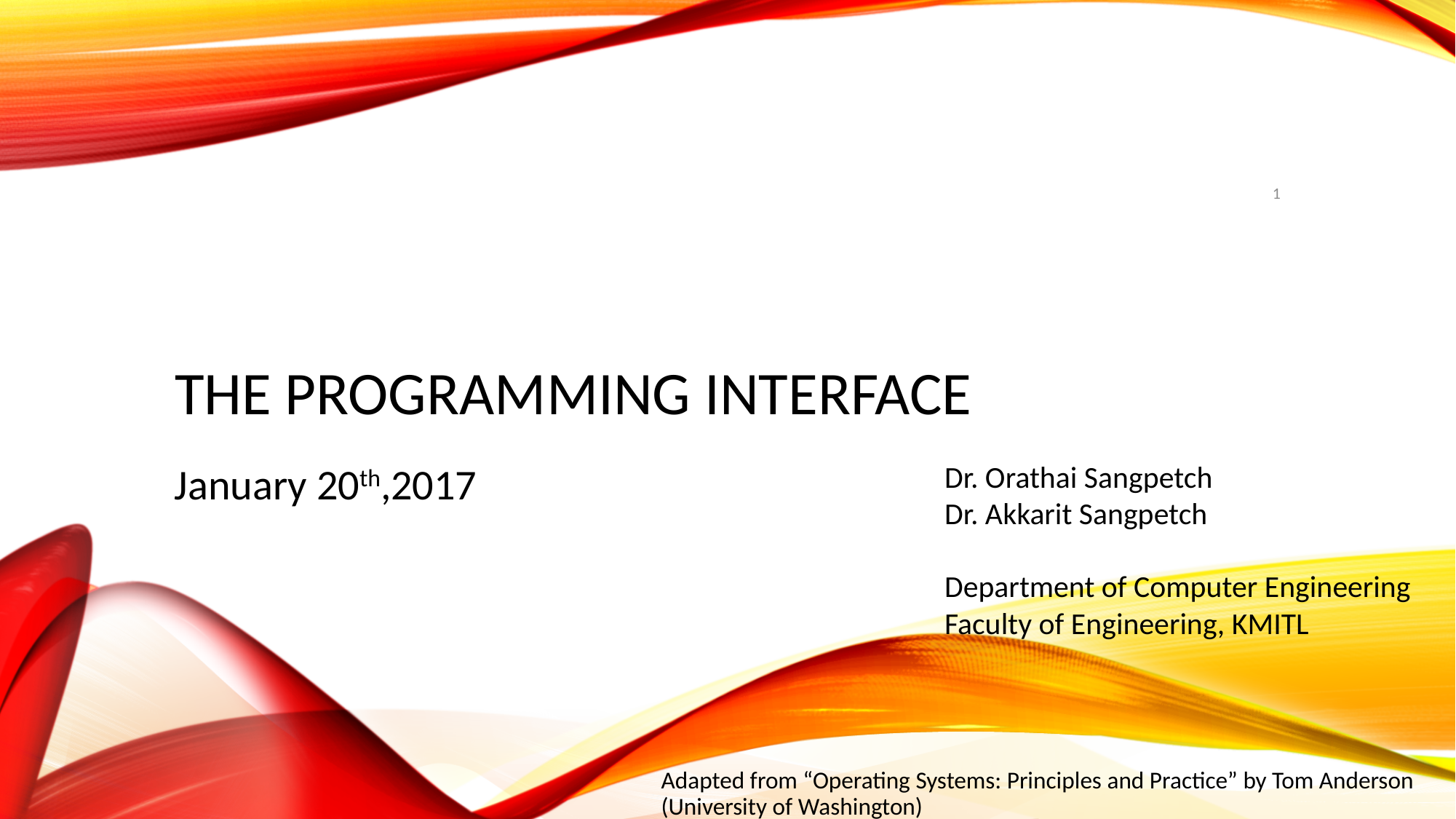

1
# The programming interface
January 20th,2017
Dr. Orathai Sangpetch
Dr. Akkarit Sangpetch

Department of Computer Engineering
Faculty of Engineering, KMITL
Adapted from “Operating Systems: Principles and Practice” by Tom Anderson (University of Washington)